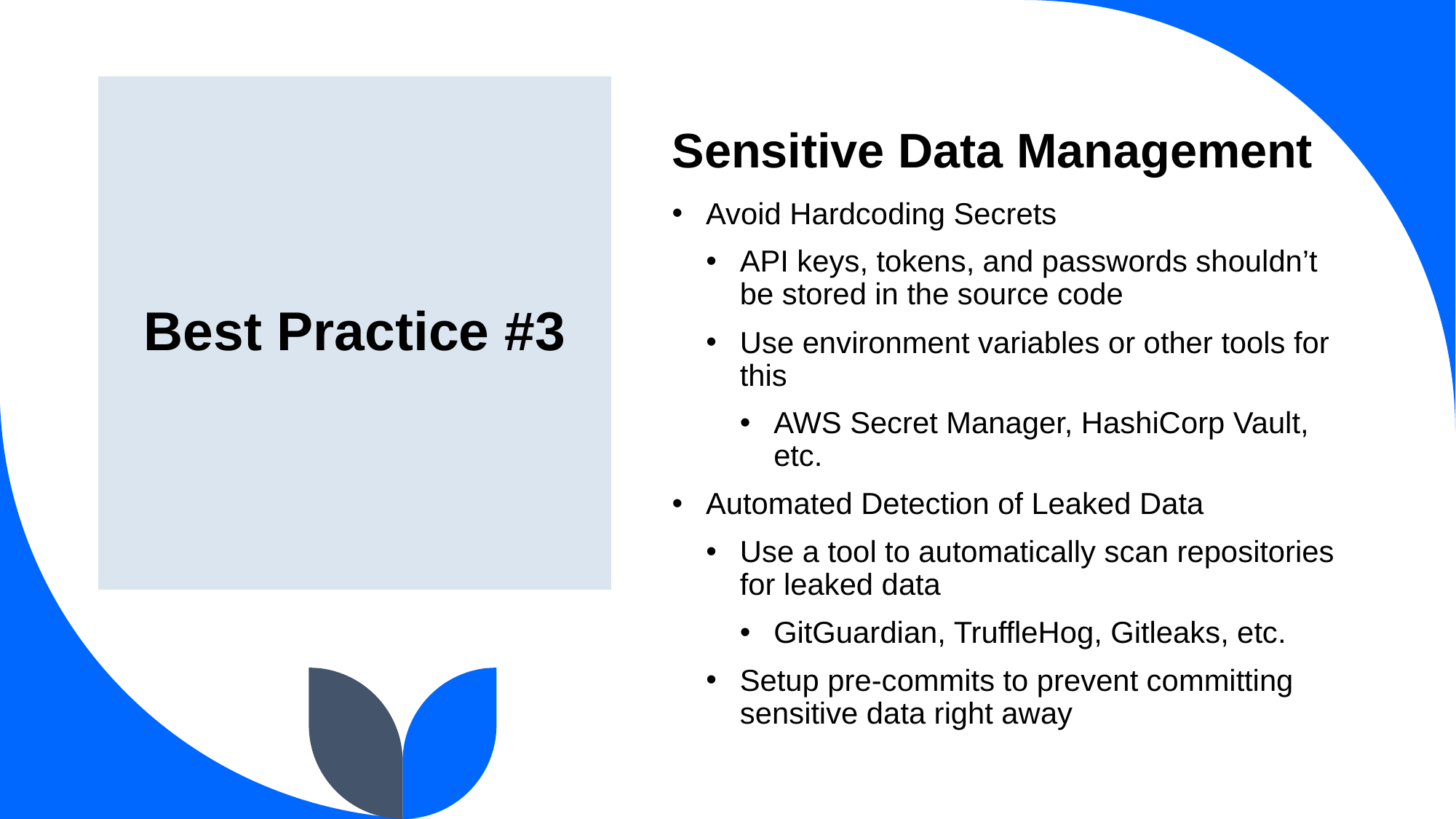

Best Practice #3
# Sensitive Data Management
Avoid Hardcoding Secrets
API keys, tokens, and passwords shouldn’t be stored in the source code
Use environment variables or other tools for this
AWS Secret Manager, HashiCorp Vault, etc.
Automated Detection of Leaked Data
Use a tool to automatically scan repositories for leaked data
GitGuardian, TruffleHog, Gitleaks, etc.
Setup pre-commits to prevent committing sensitive data right away